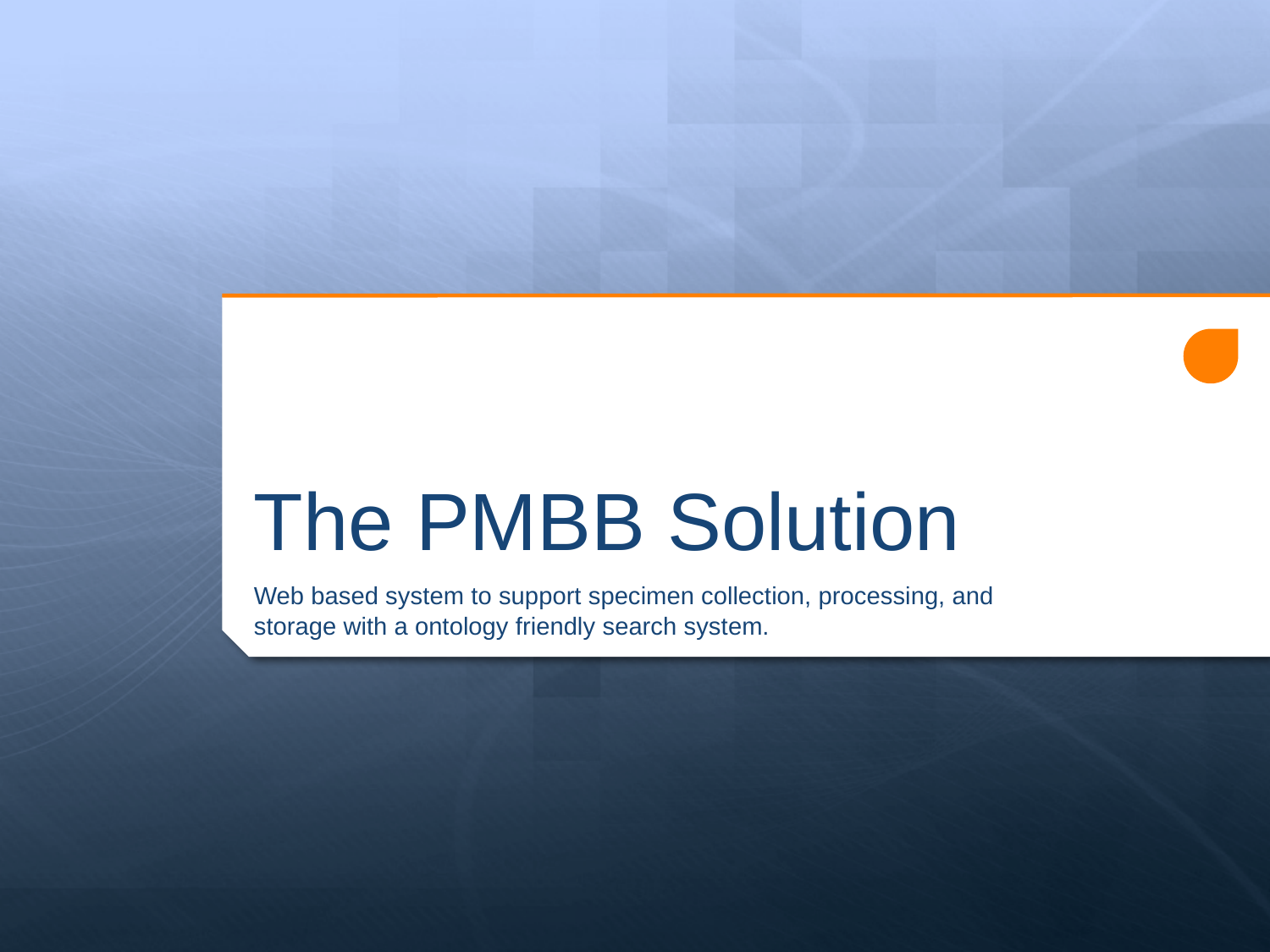

# The PMBB Solution
Web based system to support specimen collection, processing, and storage with a ontology friendly search system.